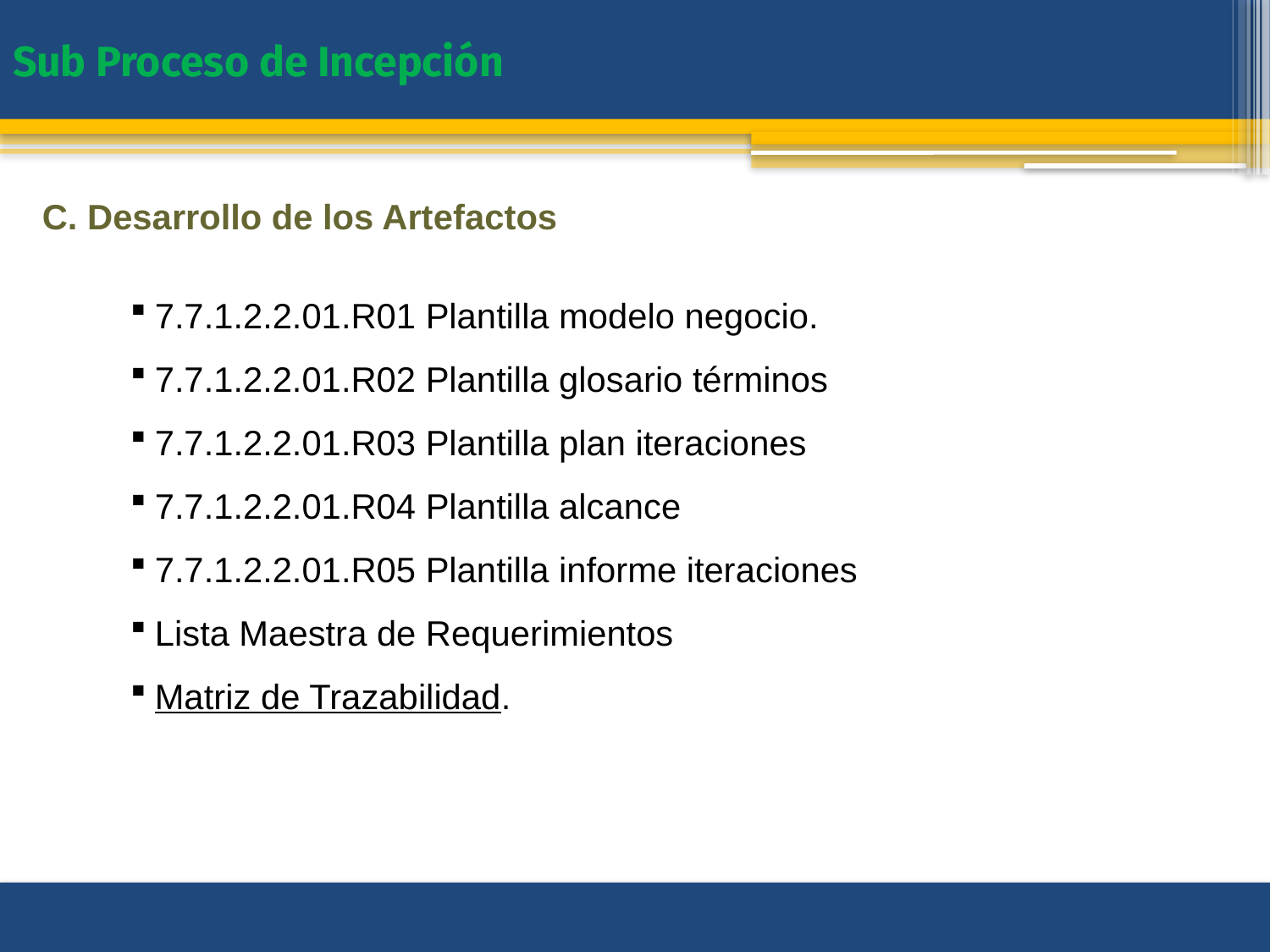

# Sub Proceso de Incepción
C. Desarrollo de los Artefactos
7.7.1.2.2.01.R01 Plantilla modelo negocio.
7.7.1.2.2.01.R02 Plantilla glosario términos
7.7.1.2.2.01.R03 Plantilla plan iteraciones
7.7.1.2.2.01.R04 Plantilla alcance
7.7.1.2.2.01.R05 Plantilla informe iteraciones
Lista Maestra de Requerimientos
Matriz de Trazabilidad.